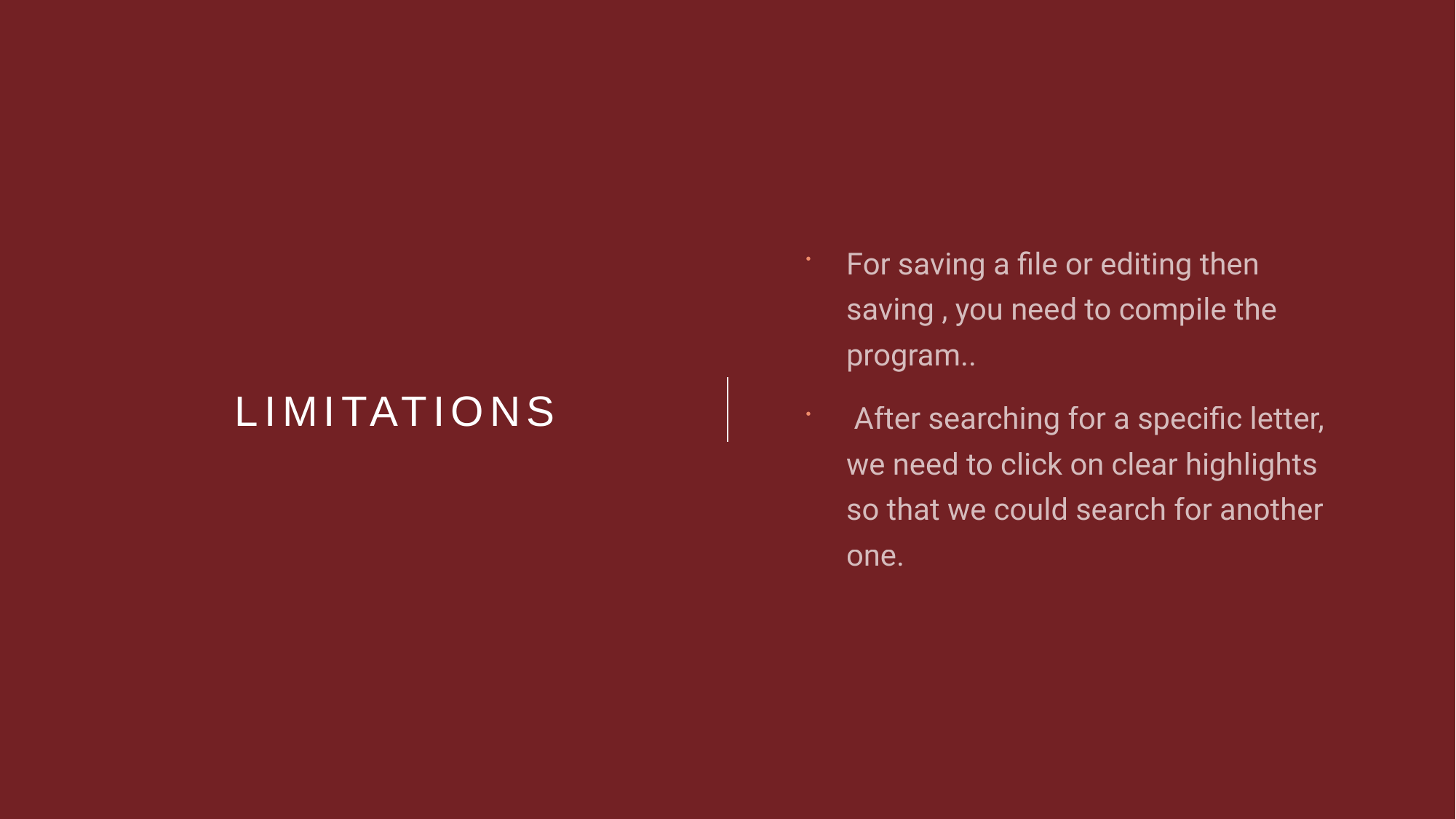

# LIMITATIONS
For saving a file or editing then saving , you need to compile the program..
 After searching for a specific letter, we need to click on clear highlights so that we could search for another one.